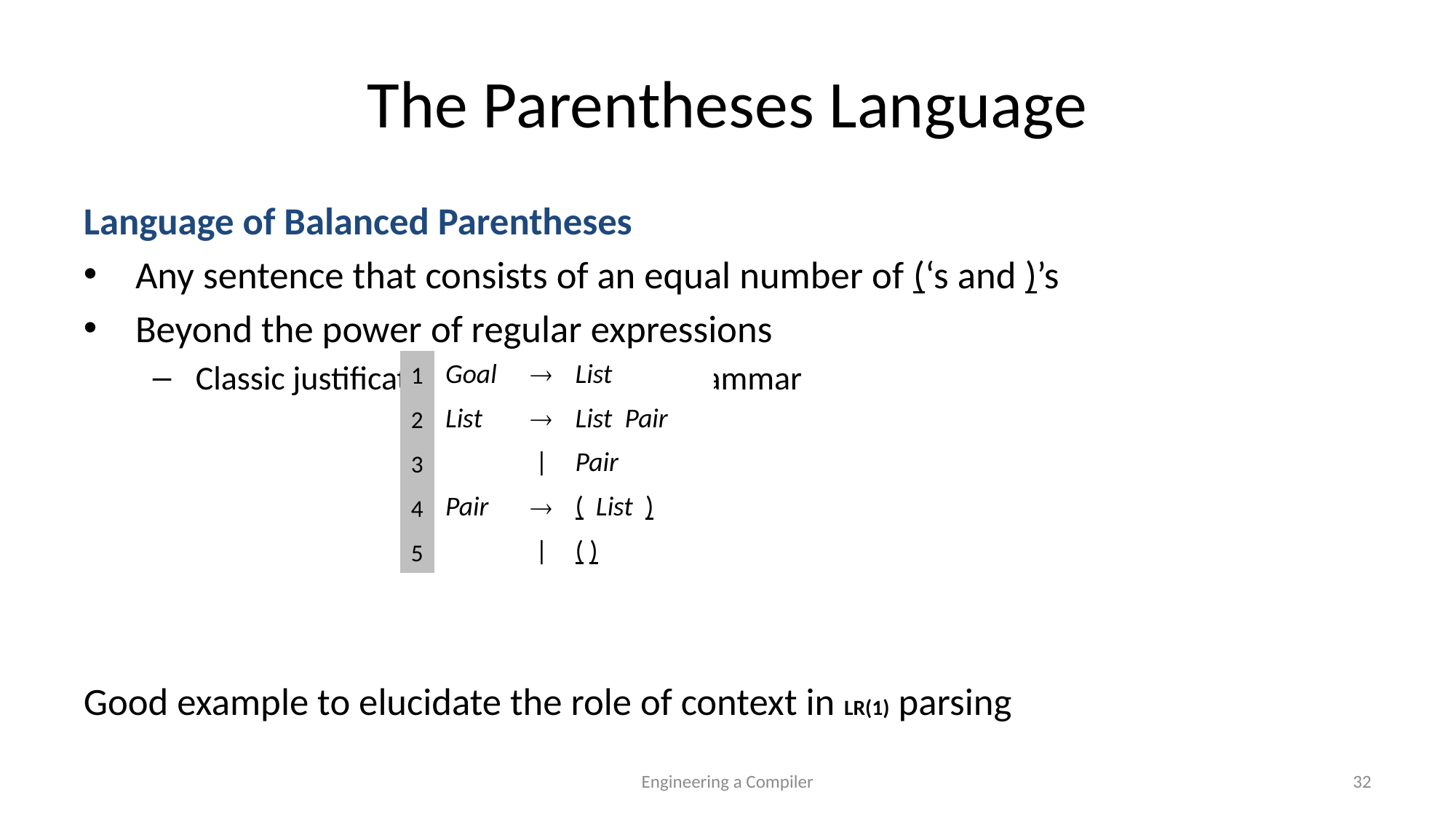

# The Parentheses Language
Language of Balanced Parentheses
Any sentence that consists of an equal number of (‘s and )’s
Beyond the power of regular expressions
Classic justification for context-free grammar
Good example to elucidate the role of context in LR(1) parsing
| 1 | Goal | → | List |
| --- | --- | --- | --- |
| 2 | List | → | List Pair |
| 3 |  | | | Pair |
| 4 | Pair | → | ( List ) |
| 5 |  | | | ( ) |
Engineering a Compiler
32